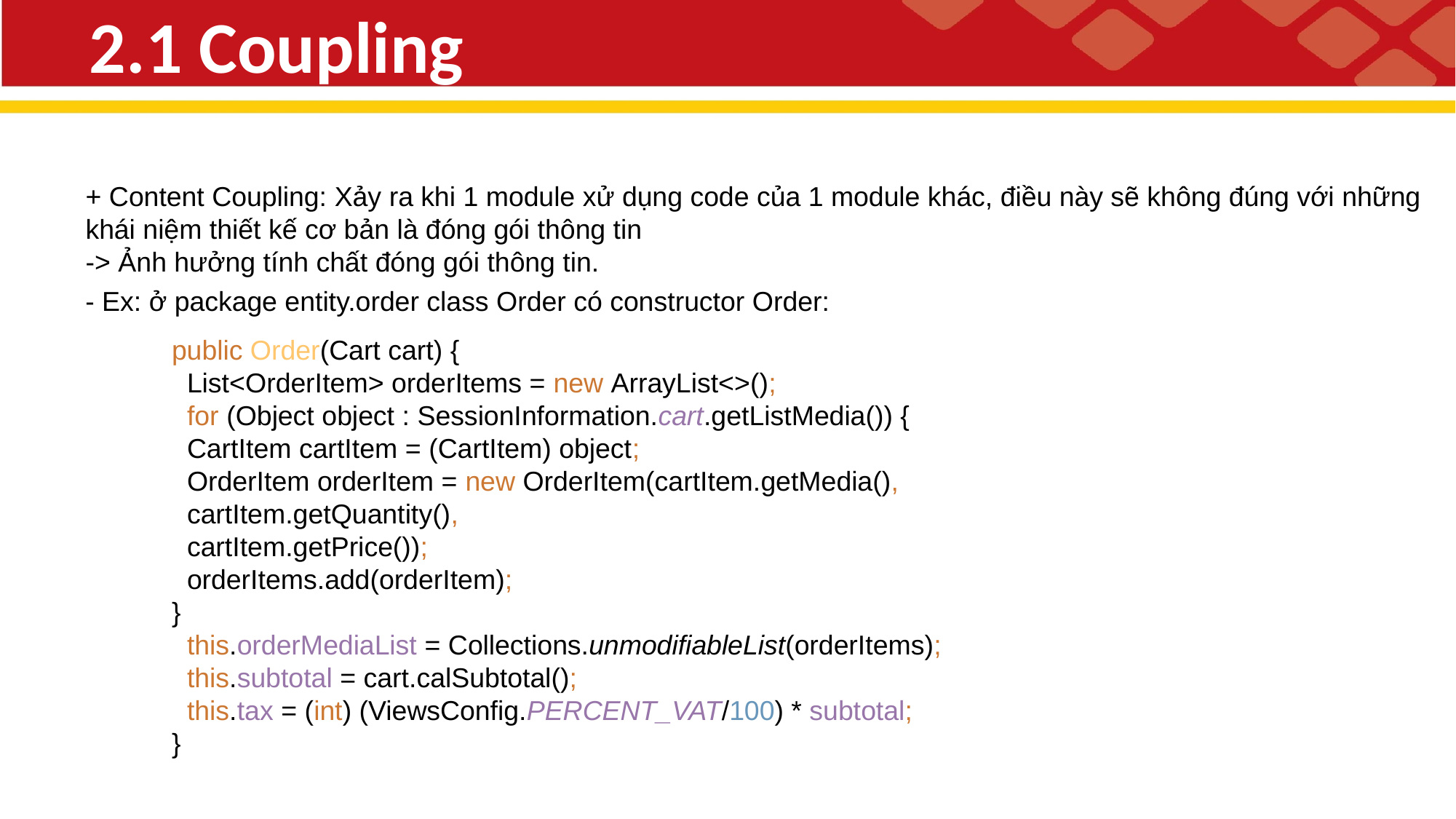

2.1 Coupling
+ Content Coupling: Xảy ra khi 1 module xử dụng code của 1 module khác, điều này sẽ không đúng với những khái niệm thiết kế cơ bản là đóng gói thông tin
-> Ảnh hưởng tính chất đóng gói thông tin.
- Ex: ở package entity.order class Order có constructor Order:
public Order(Cart cart) {
  List<OrderItem> orderItems = new ArrayList<>();
  for (Object object : SessionInformation.cart.getListMedia()) {
  CartItem cartItem = (CartItem) object;
  OrderItem orderItem = new OrderItem(cartItem.getMedia(),
  cartItem.getQuantity(),
  cartItem.getPrice());
  orderItems.add(orderItem);
}
  this.orderMediaList = Collections.unmodifiableList(orderItems);
  this.subtotal = cart.calSubtotal();
  this.tax = (int) (ViewsConfig.PERCENT_VAT/100) * subtotal;
}